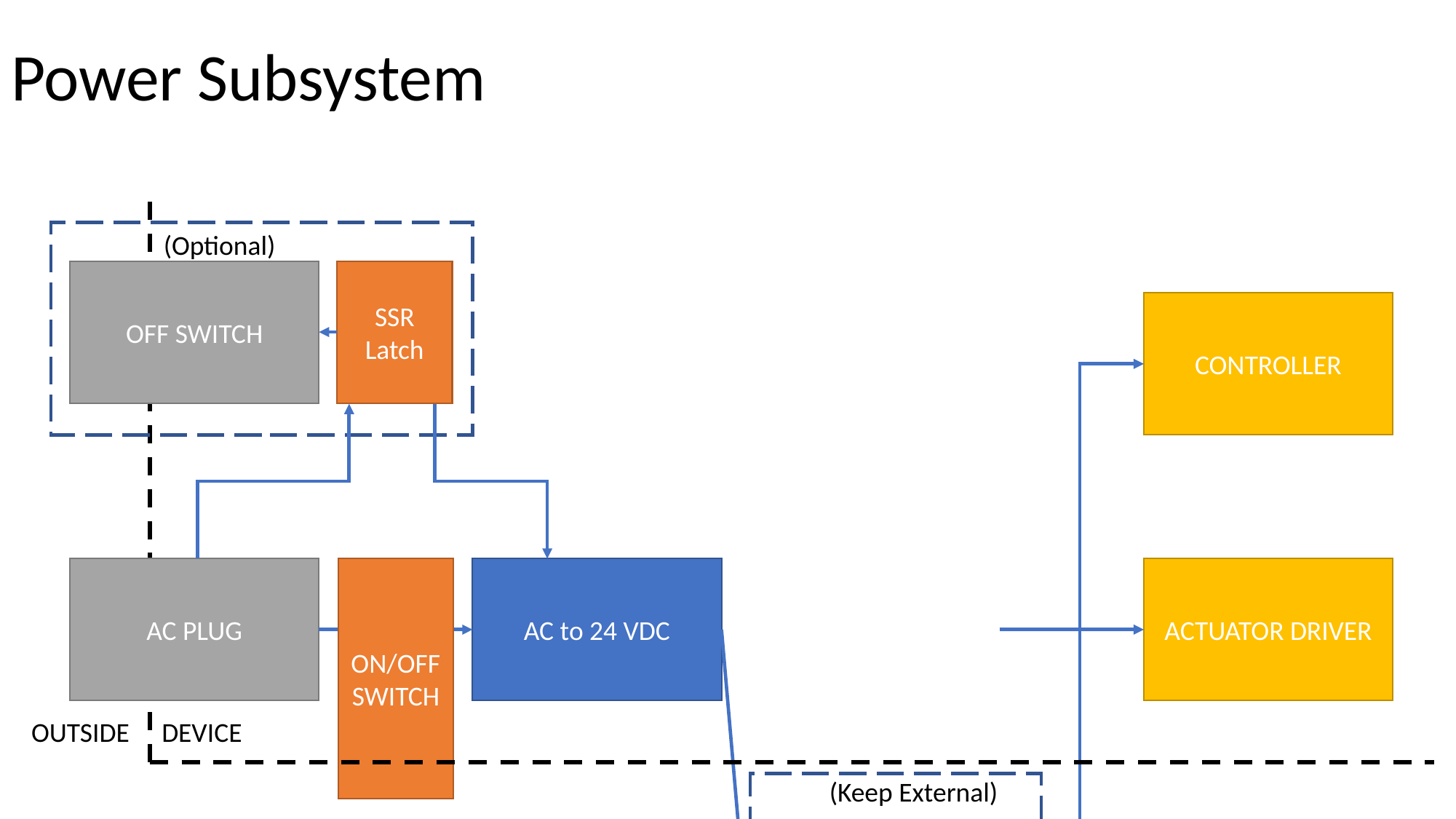

# Power Subsystem

(Optional)
OFF SWITCH
SSR Latch
CONTROLLER
ON/OFF
SWITCH
ACTUATOR DRIVER
AC to 24 VDC
AC PLUG
OUTSIDE
DEVICE
(Keep External)

BATTERY
24V UPS